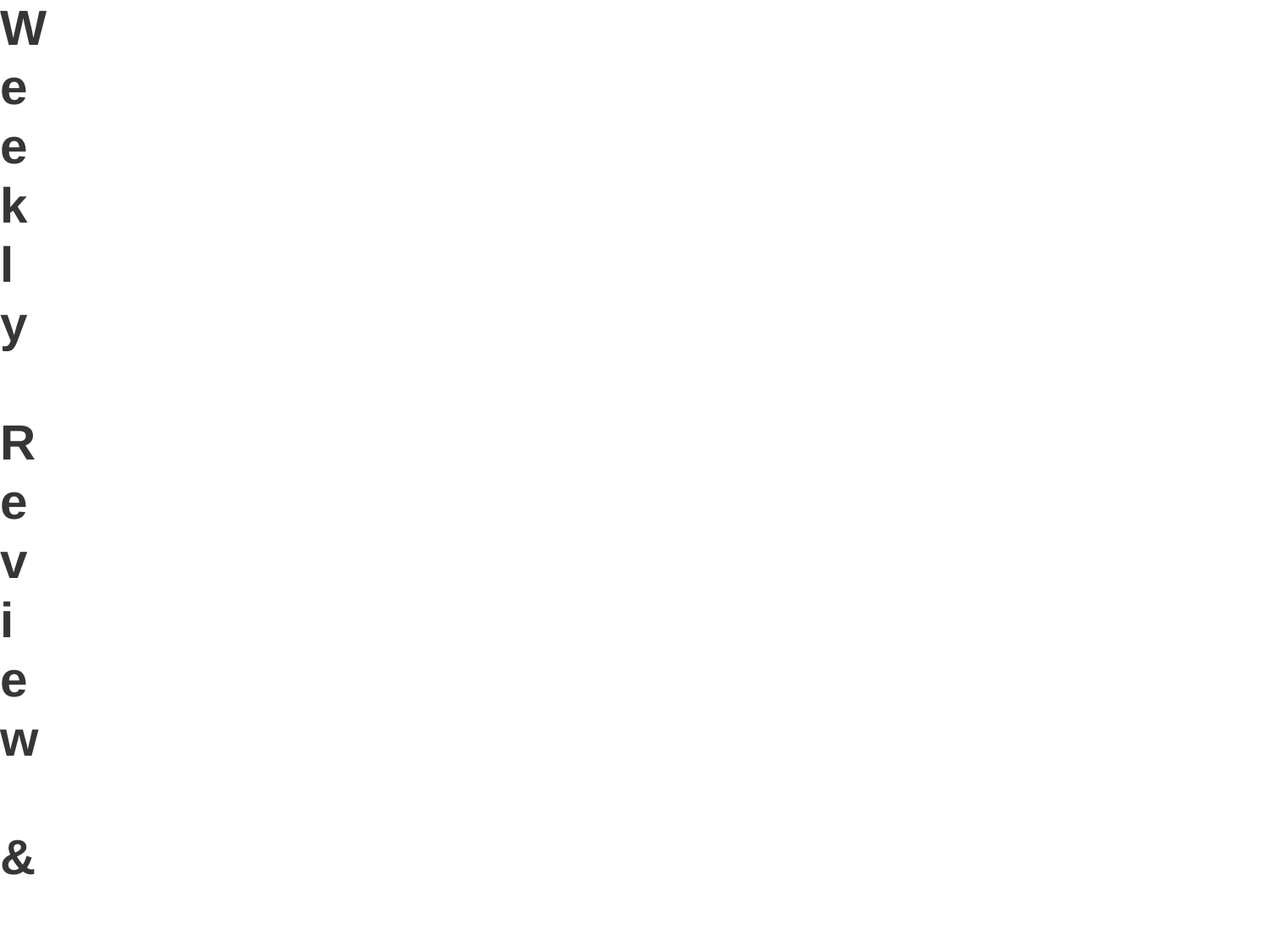

Weekly Review & Action Plan: November 16-20, 2020